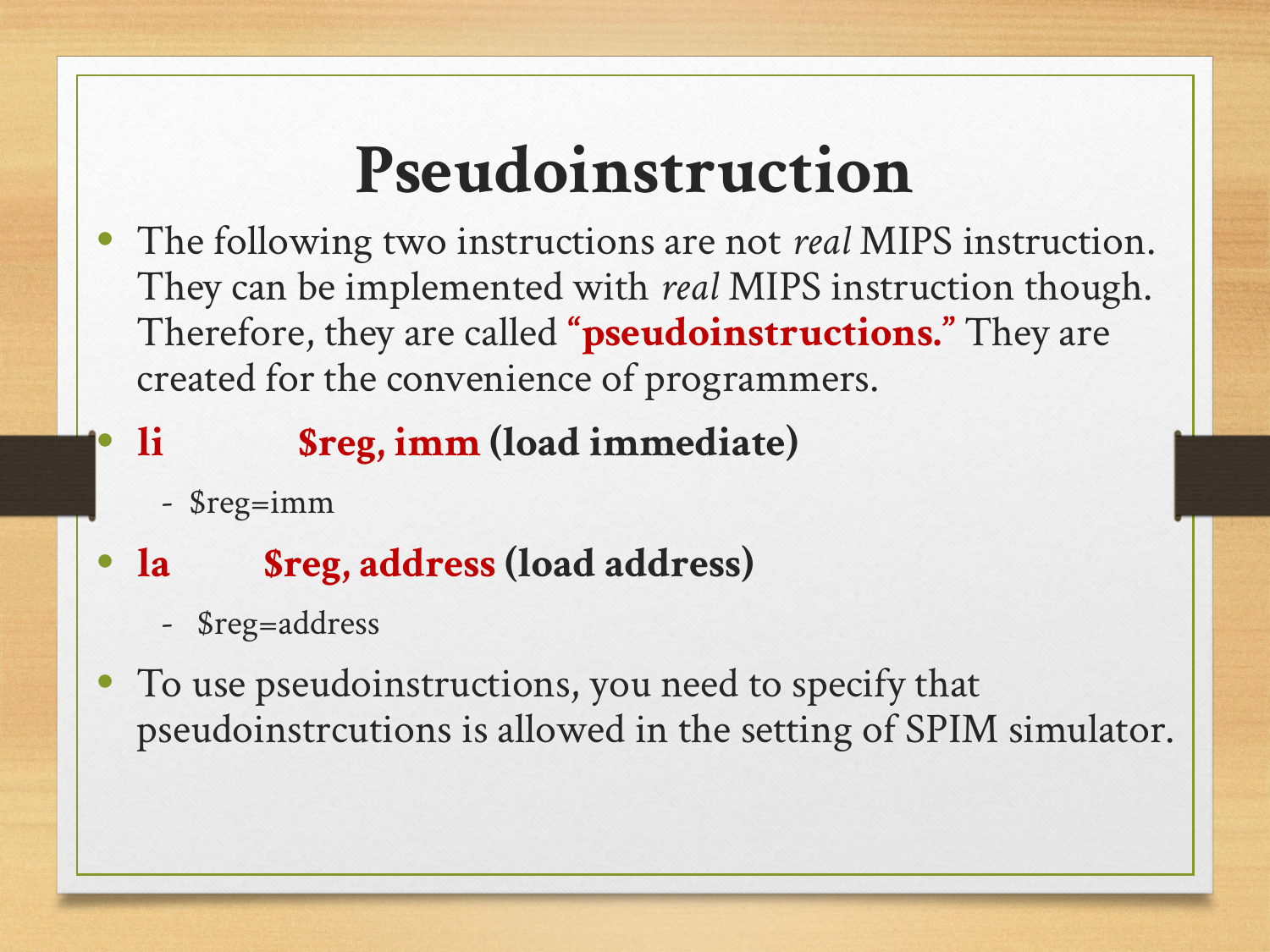

Pseudoinstruction
The following two instructions are not real MIPS instruction. They can be implemented with real MIPS instruction though. Therefore, they are called “pseudoinstructions.” They are created for the convenience of programmers.
li	    $reg, imm (load immediate)
-  $reg=imm
la 	$reg, address (load address)
-   $reg=address
To use pseudoinstructions, you need to specify that pseudoinstrcutions is allowed in the setting of SPIM simulator.